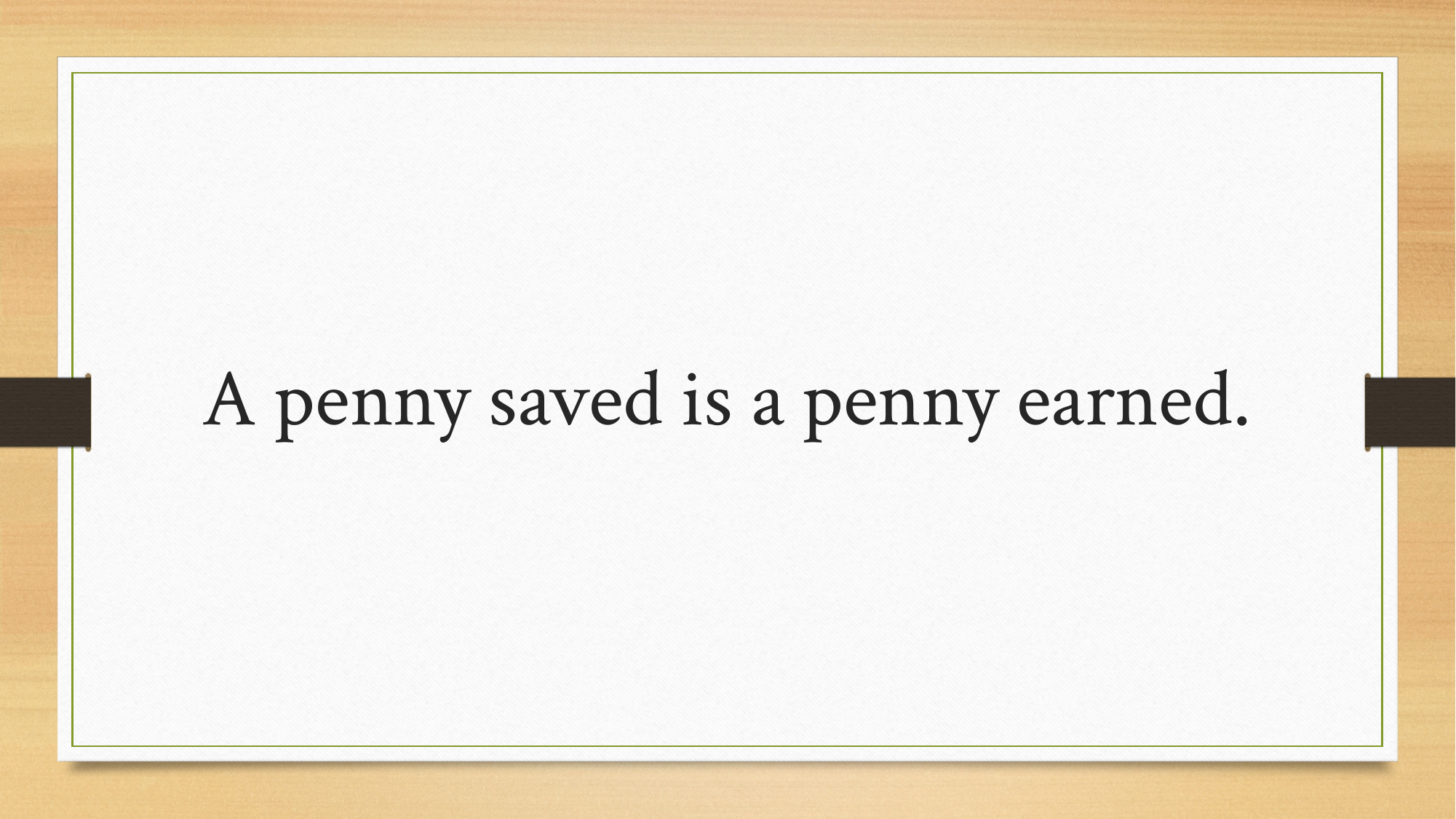

A penny saved is a penny earned.